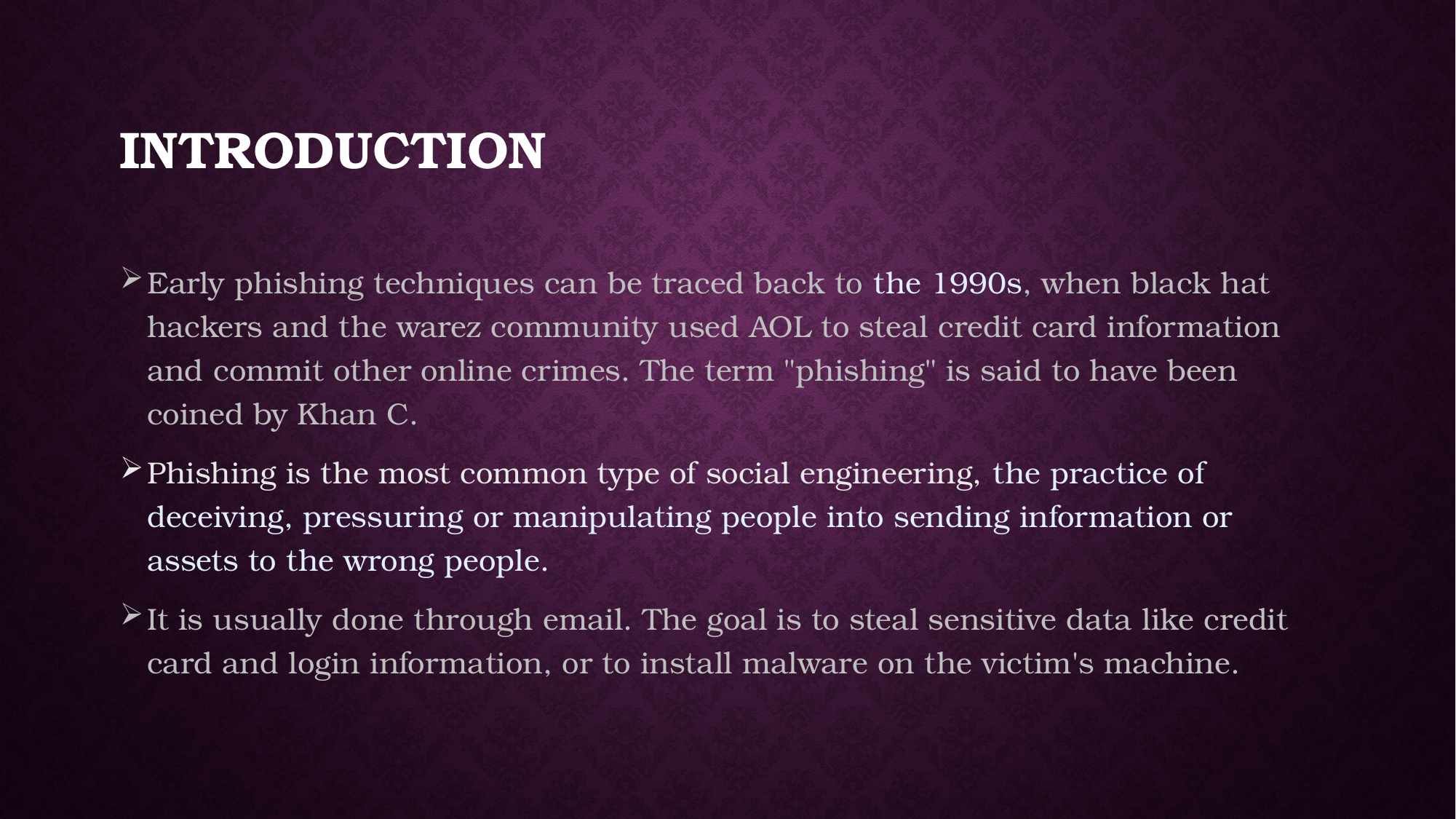

# INTRODUCTION
Early phishing techniques can be traced back to the 1990s, when black hat hackers and the warez community used AOL to steal credit card information and commit other online crimes. The term "phishing" is said to have been coined by Khan C.
Phishing is the most common type of social engineering, the practice of deceiving, pressuring or manipulating people into sending information or assets to the wrong people.
It is usually done through email. The goal is to steal sensitive data like credit card and login information, or to install malware on the victim's machine.